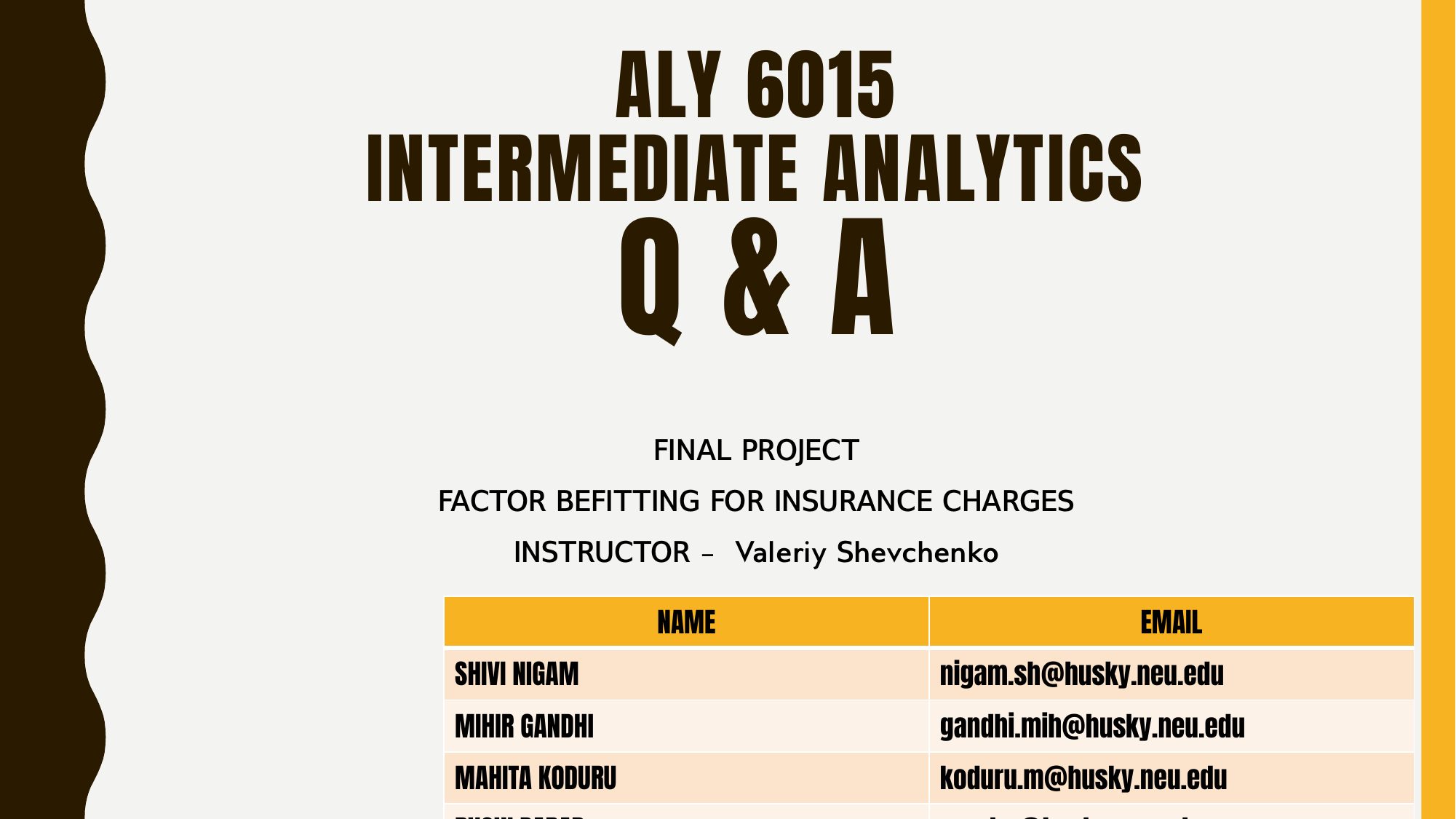

# ALY 6015 INTERMEDIATE ANALYTICS Q & A

FINAL PROJECT
FACTOR BEFITTING FOR INSURANCE CHARGES
INSTRUCTOR –  Valeriy Shevchenko

| NAME | EMAIL |
| --- | --- |
| SHIVI NIGAM | nigam.sh@husky.neu.edu |
| MIHIR GANDHI | gandhi.mih@husky.neu.edu |
| MAHITA KODURU | koduru.m@husky.neu.edu |
| RUCHI PARAB | parab.r@husky.neu.edu |